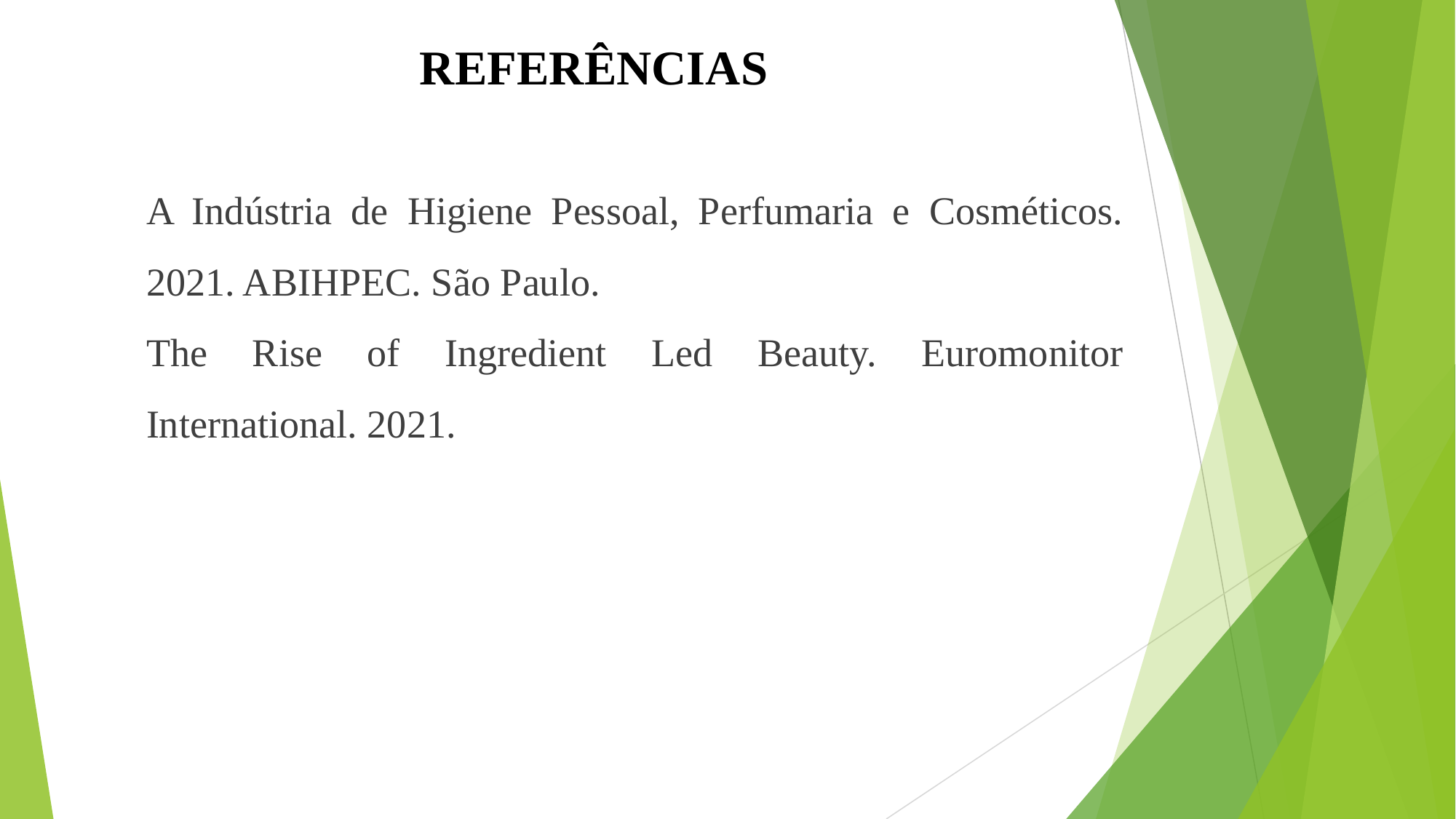

# REFERÊNCIAS
A Indústria de Higiene Pessoal, Perfumaria e Cosméticos. 2021. ABIHPEC. São Paulo.
The Rise of Ingredient Led Beauty. Euromonitor International. 2021.